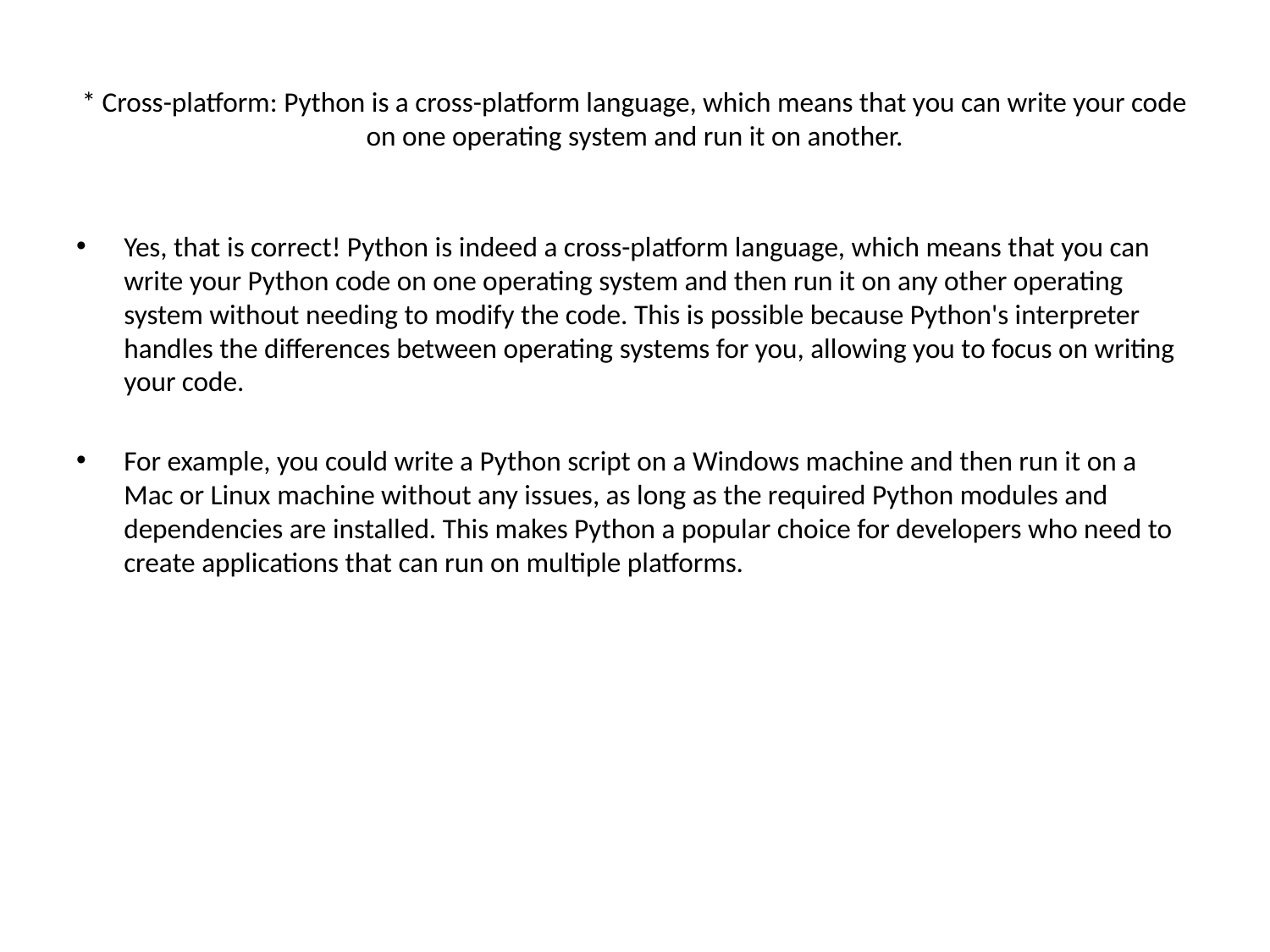

# * Cross-platform: Python is a cross-platform language, which means that you can write your code on one operating system and run it on another.
Yes, that is correct! Python is indeed a cross-platform language, which means that you can write your Python code on one operating system and then run it on any other operating system without needing to modify the code. This is possible because Python's interpreter handles the differences between operating systems for you, allowing you to focus on writing your code.

For example, you could write a Python script on a Windows machine and then run it on a Mac or Linux machine without any issues, as long as the required Python modules and dependencies are installed. This makes Python a popular choice for developers who need to create applications that can run on multiple platforms.